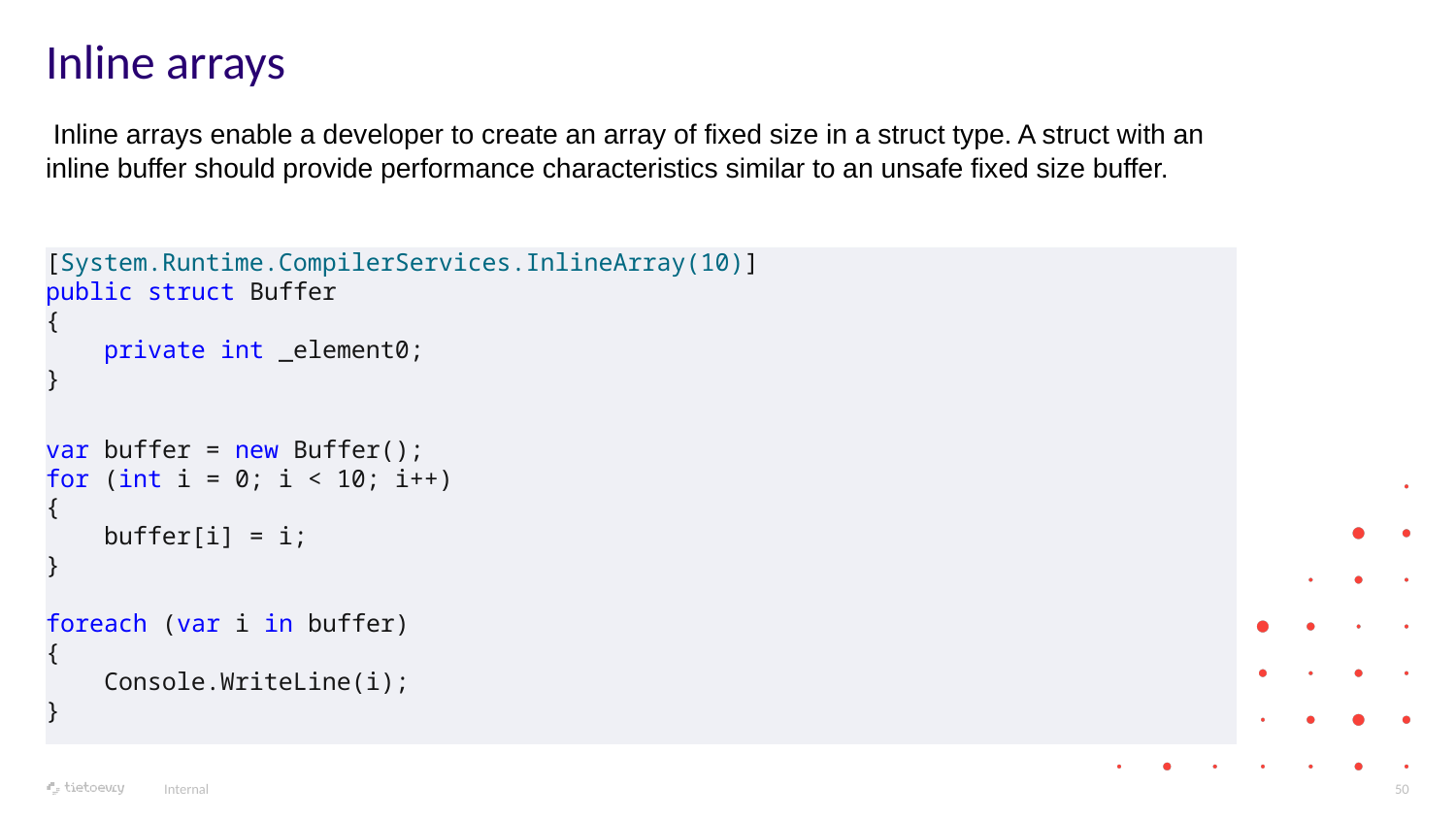

# Inline arrays
 Inline arrays enable a developer to create an array of fixed size in a struct type. A struct with an inline buffer should provide performance characteristics similar to an unsafe fixed size buffer.
[System.Runtime.CompilerServices.InlineArray(10)]
public struct Buffer
{
    private int _element0;
}
var buffer = new Buffer();
for (int i = 0; i < 10; i++)
{
    buffer[i] = i;
}
foreach (var i in buffer)
{
    Console.WriteLine(i);
}
Internal
50